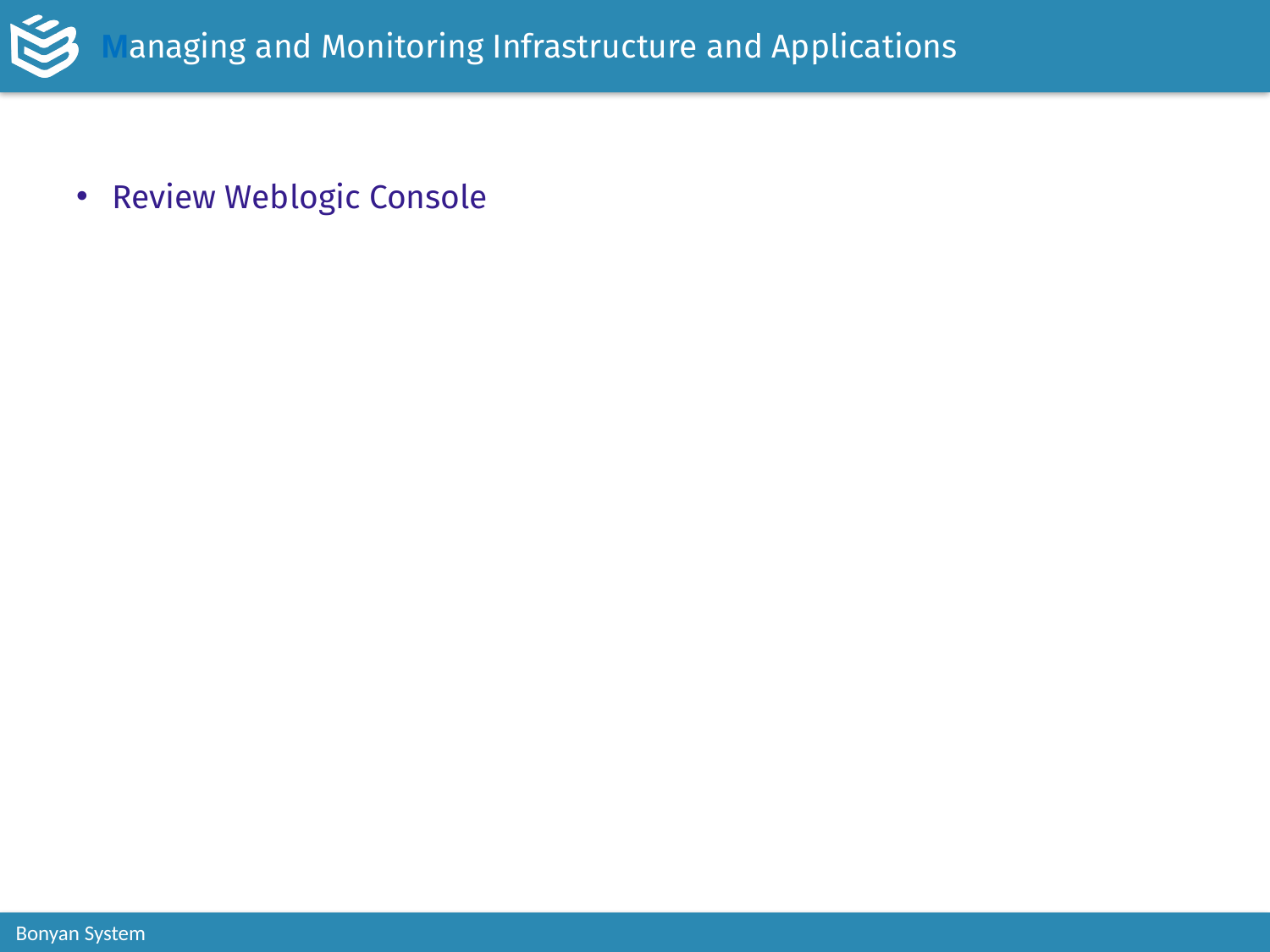

# Managing and Monitoring Infrastructure and Applications
Review Weblogic Console